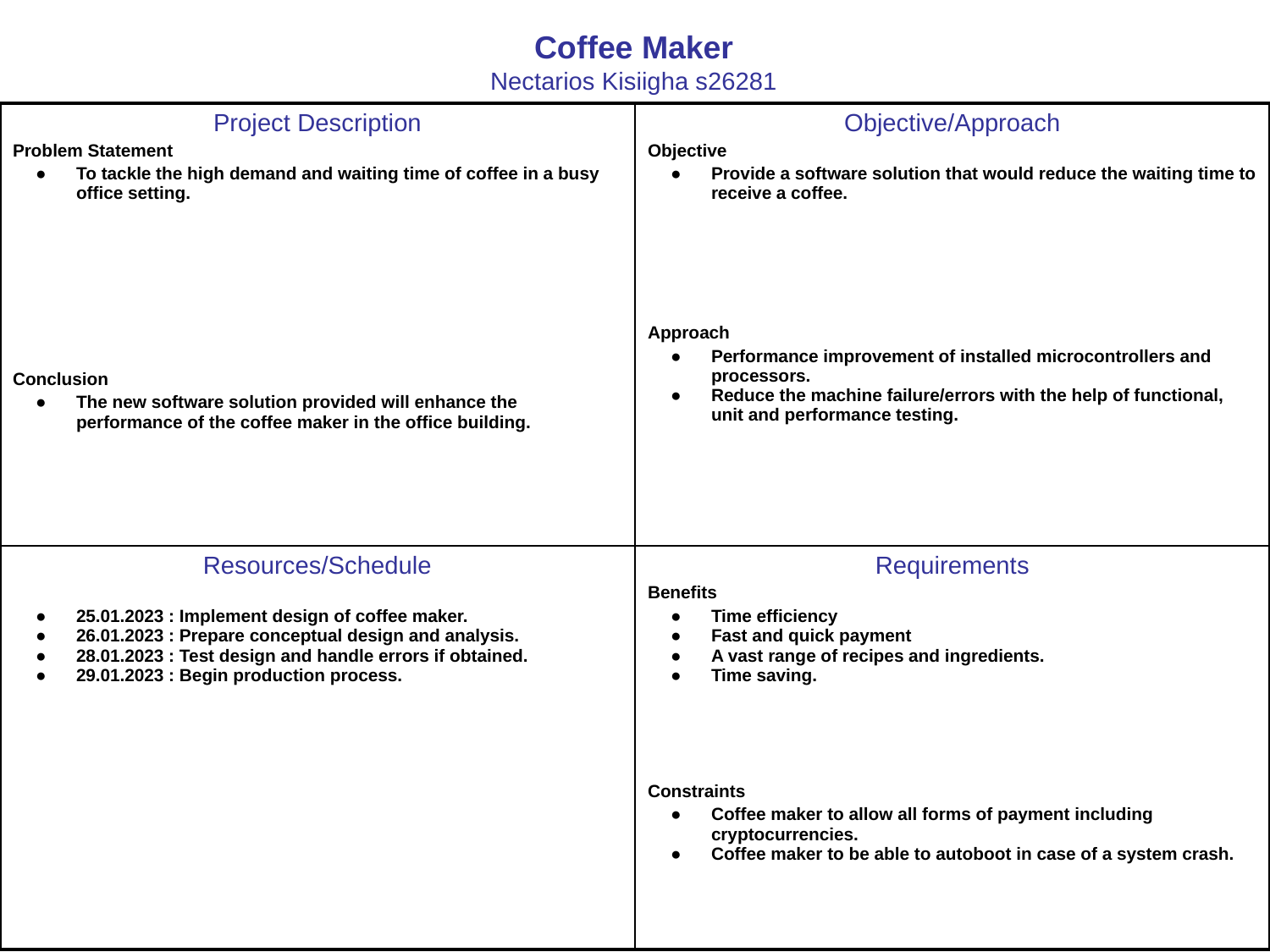

Coffee Maker
Nectarios Kisiigha s26281
| Project Description Problem Statement To tackle the high demand and waiting time of coffee in a busy office setting. Conclusion The new software solution provided will enhance the performance of the coffee maker in the office building. | Objective/Approach Objective Provide a software solution that would reduce the waiting time to receive a coffee. Approach Performance improvement of installed microcontrollers and processors. Reduce the machine failure/errors with the help of functional, unit and performance testing. |
| --- | --- |
| Resources/Schedule 25.01.2023 : Implement design of coffee maker. 26.01.2023 : Prepare conceptual design and analysis. 28.01.2023 : Test design and handle errors if obtained. 29.01.2023 : Begin production process. | Requirements Benefits Time efficiency Fast and quick payment A vast range of recipes and ingredients. Time saving. Constraints Coffee maker to allow all forms of payment including cryptocurrencies. Coffee maker to be able to autoboot in case of a system crash. |